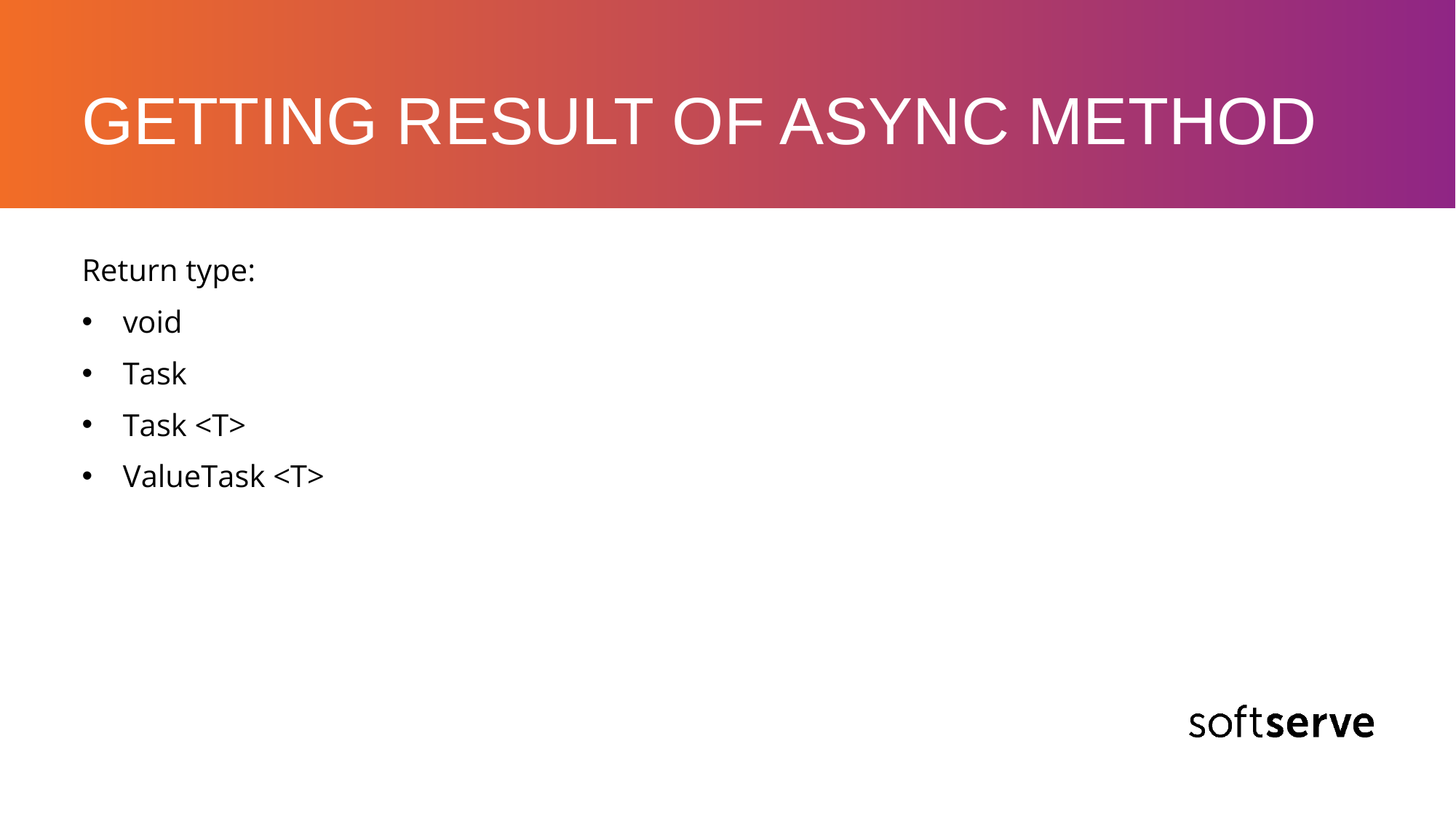

# GETTING RESULT OF ASYNC METHOD
Return type:
void
Task
Task <T>
ValueTask <T>